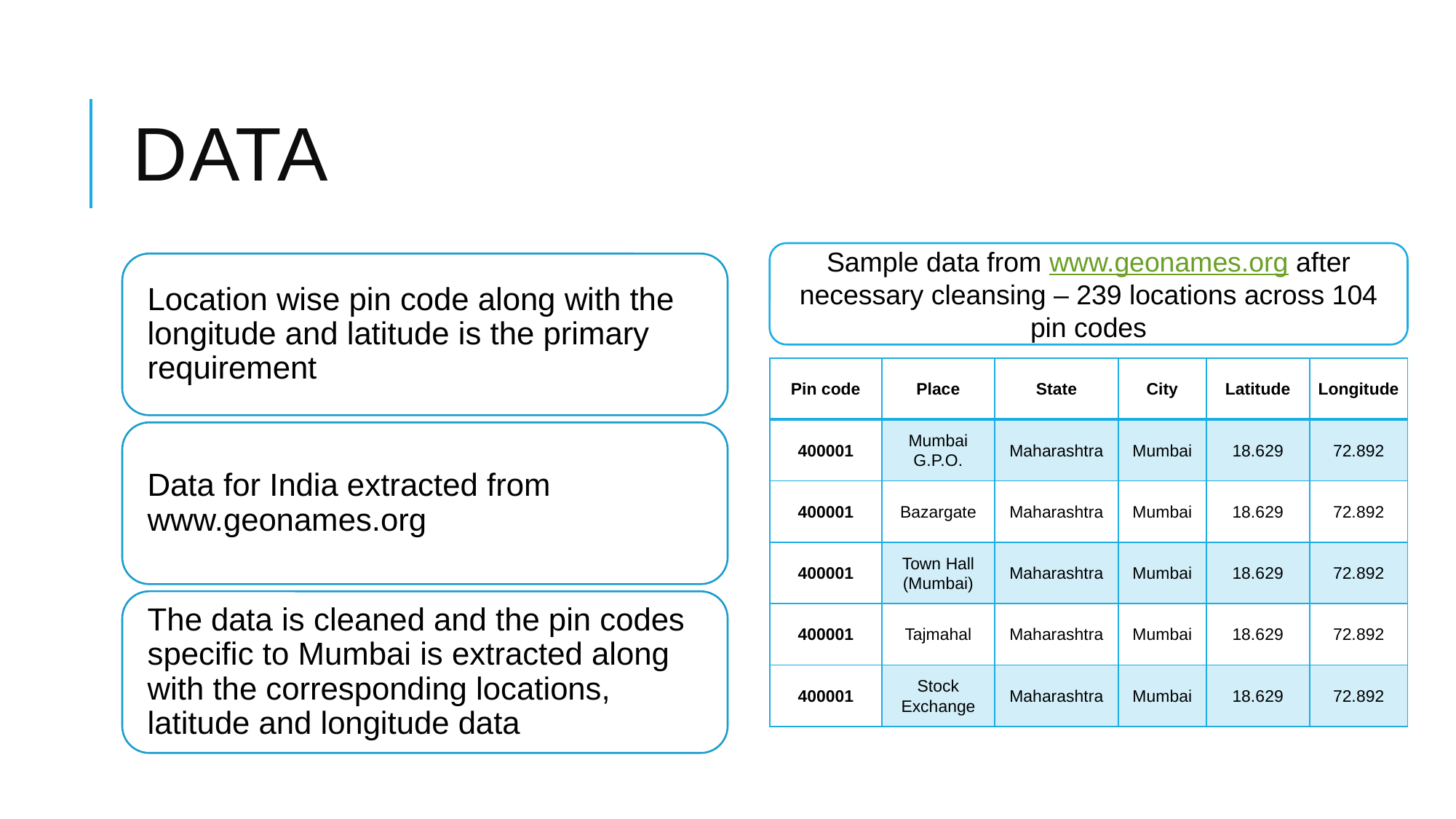

# Data
Location wise pin code along with the longitude and latitude is the primary requirement
Data for India extracted from www.geonames.org
The data is cleaned and the pin codes specific to Mumbai is extracted along with the corresponding locations, latitude and longitude data
Sample data from www.geonames.org after necessary cleansing – 239 locations across 104 pin codes
| Pin code | Place | State | City | Latitude | Longitude |
| --- | --- | --- | --- | --- | --- |
| 400001 | Mumbai G.P.O. | Maharashtra | Mumbai | 18.629 | 72.892 |
| 400001 | Bazargate | Maharashtra | Mumbai | 18.629 | 72.892 |
| 400001 | Town Hall (Mumbai) | Maharashtra | Mumbai | 18.629 | 72.892 |
| 400001 | Tajmahal | Maharashtra | Mumbai | 18.629 | 72.892 |
| 400001 | Stock Exchange | Maharashtra | Mumbai | 18.629 | 72.892 |